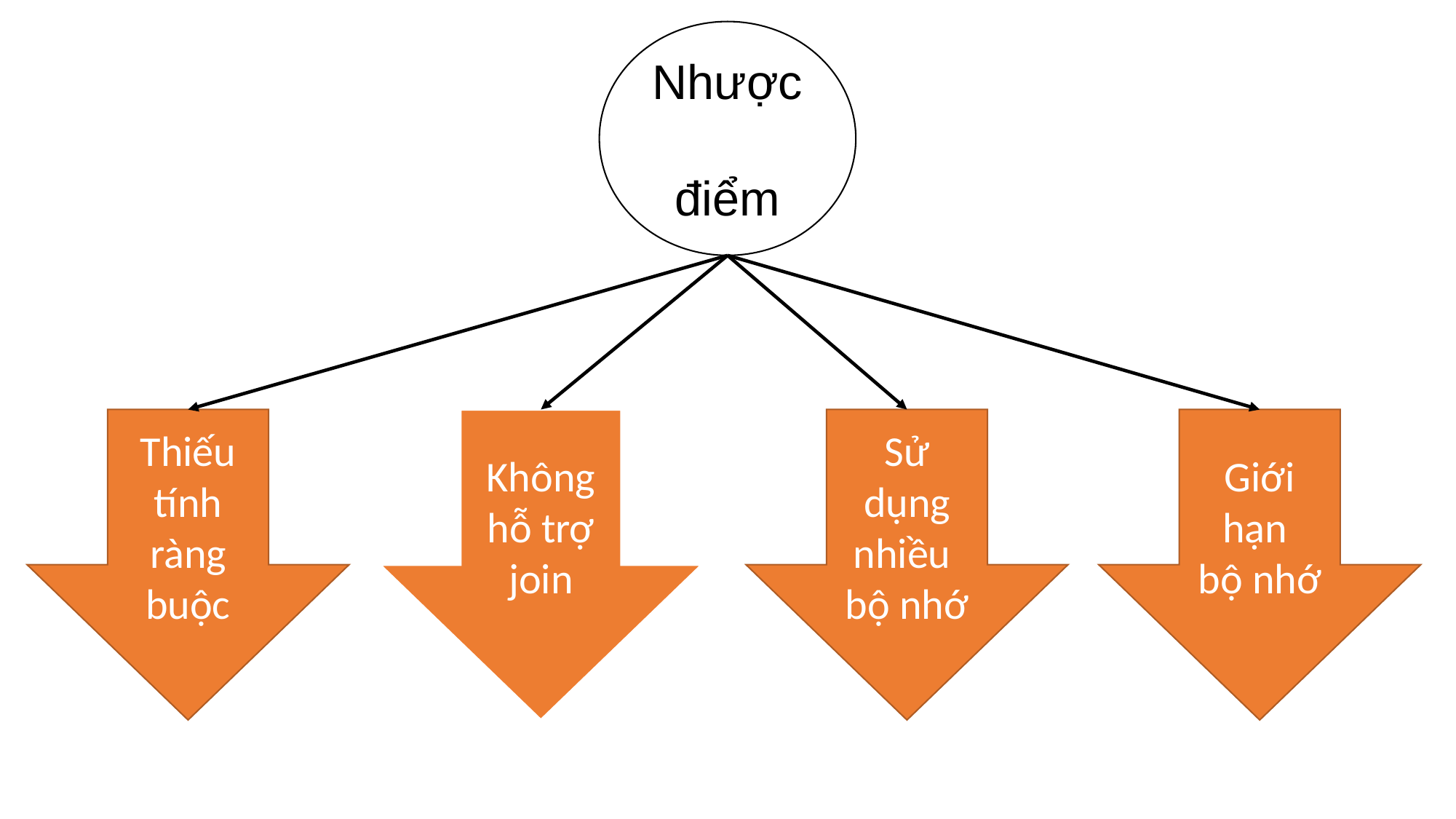

Nhược
điểm
Thiếu tính ràng buộc
Không hỗ trợ join
Sử dụng nhiều
bộ nhớ
Giới hạn
bộ nhớ